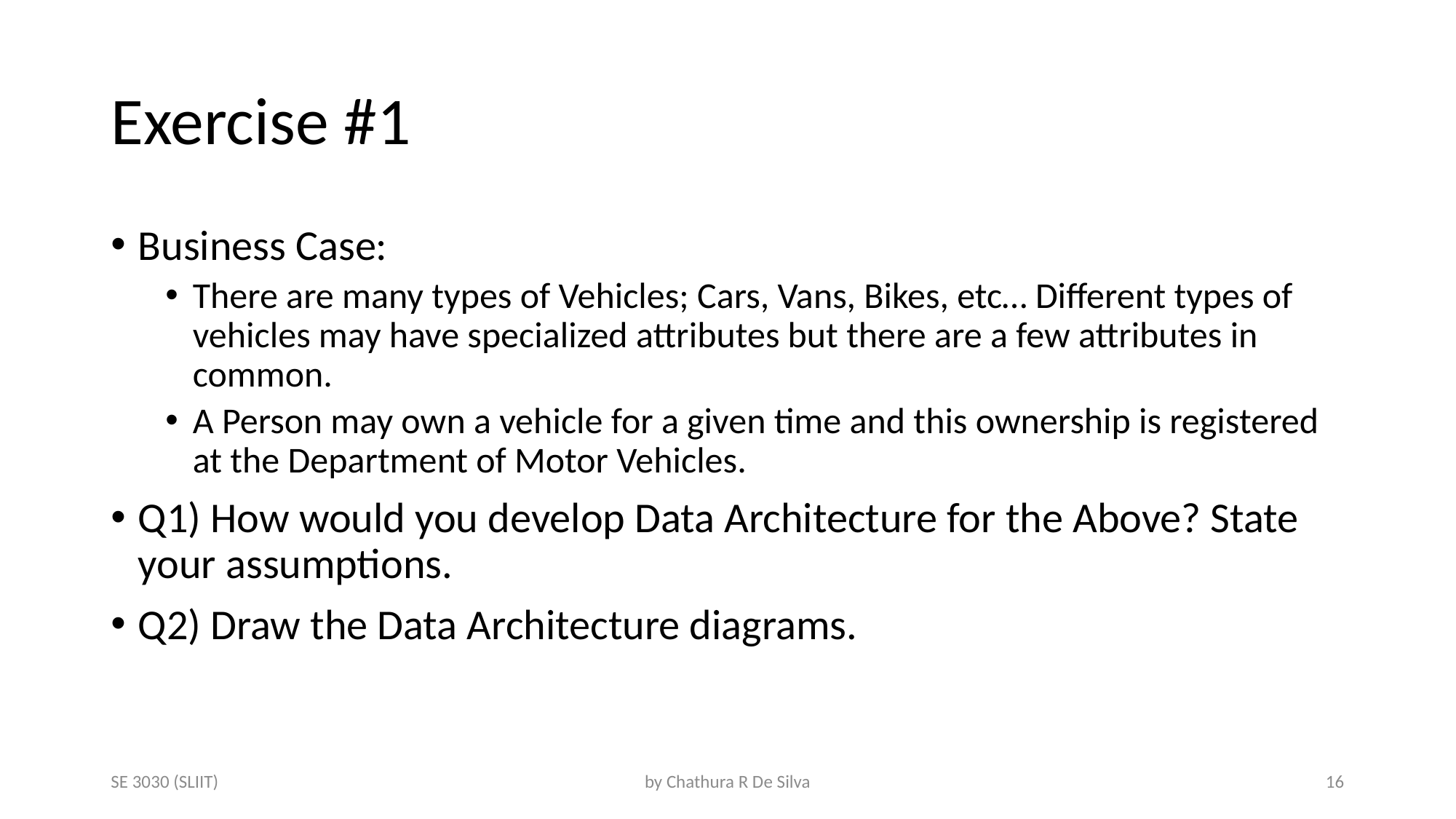

# Exercise #1
Business Case:
There are many types of Vehicles; Cars, Vans, Bikes, etc… Different types of vehicles may have specialized attributes but there are a few attributes in common.
A Person may own a vehicle for a given time and this ownership is registered at the Department of Motor Vehicles.
Q1) How would you develop Data Architecture for the Above? State your assumptions.
Q2) Draw the Data Architecture diagrams.
SE 3030 (SLIIT)
by Chathura R De Silva
16